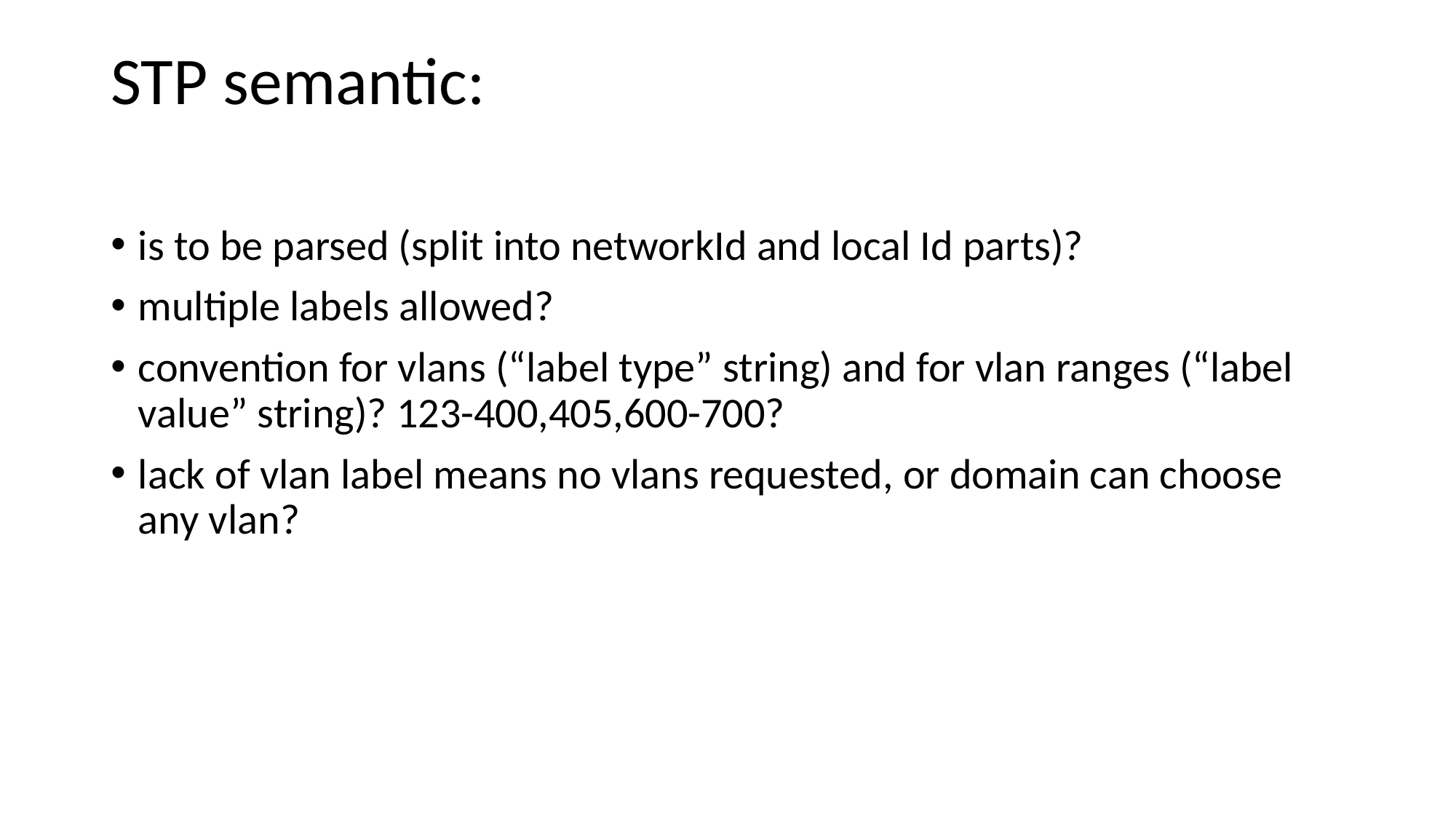

# STP semantic:
is to be parsed (split into networkId and local Id parts)?
multiple labels allowed?
convention for vlans (“label type” string) and for vlan ranges (“label value” string)? 123-400,405,600-700?
lack of vlan label means no vlans requested, or domain can choose any vlan?